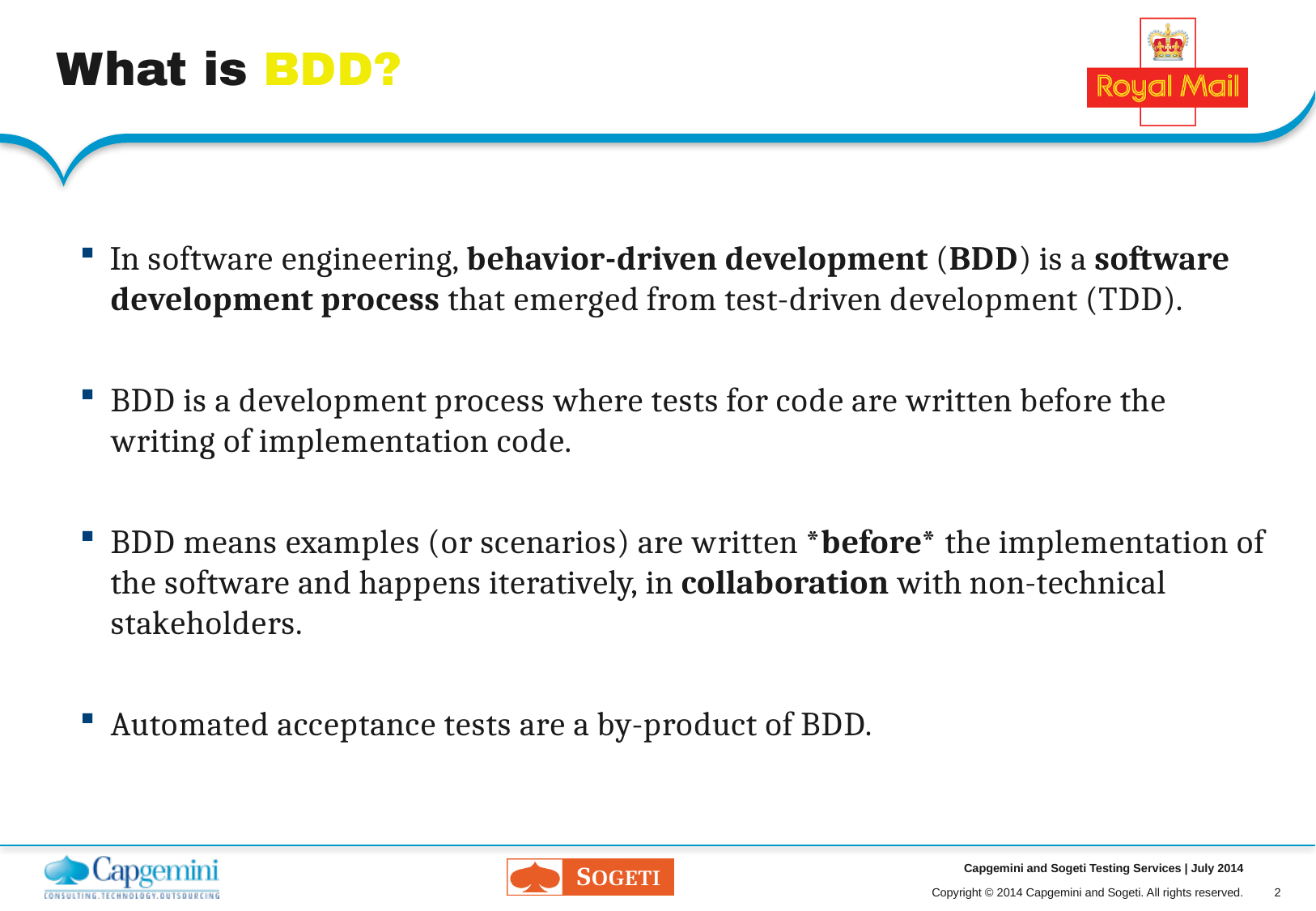

# What is BDD?
In software engineering, behavior-driven development (BDD) is a software development process that emerged from test-driven development (TDD).

BDD is a development process where tests for code are written before the writing of implementation code.

BDD means examples (or scenarios) are written *before* the implementation of the software and happens iteratively, in collaboration with non-technical stakeholders.

Automated acceptance tests are a by-product of BDD.